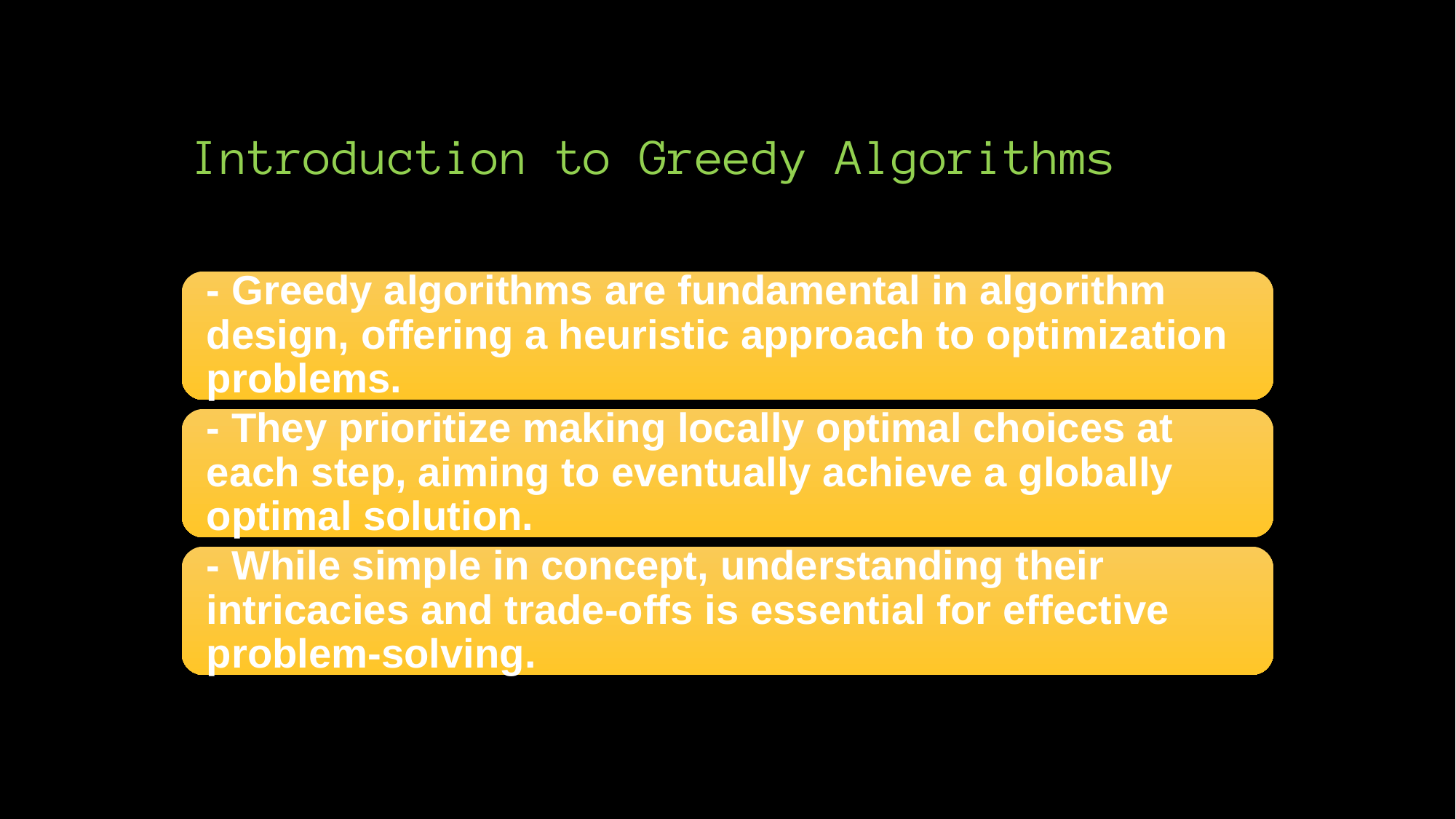

# Introduction to Greedy Algorithms
- Greedy algorithms are fundamental in algorithm design, offering a heuristic approach to optimization problems.
- They prioritize making locally optimal choices at each step, aiming to eventually achieve a globally optimal solution.
- While simple in concept, understanding their intricacies and trade-offs is essential for effective problem-solving.